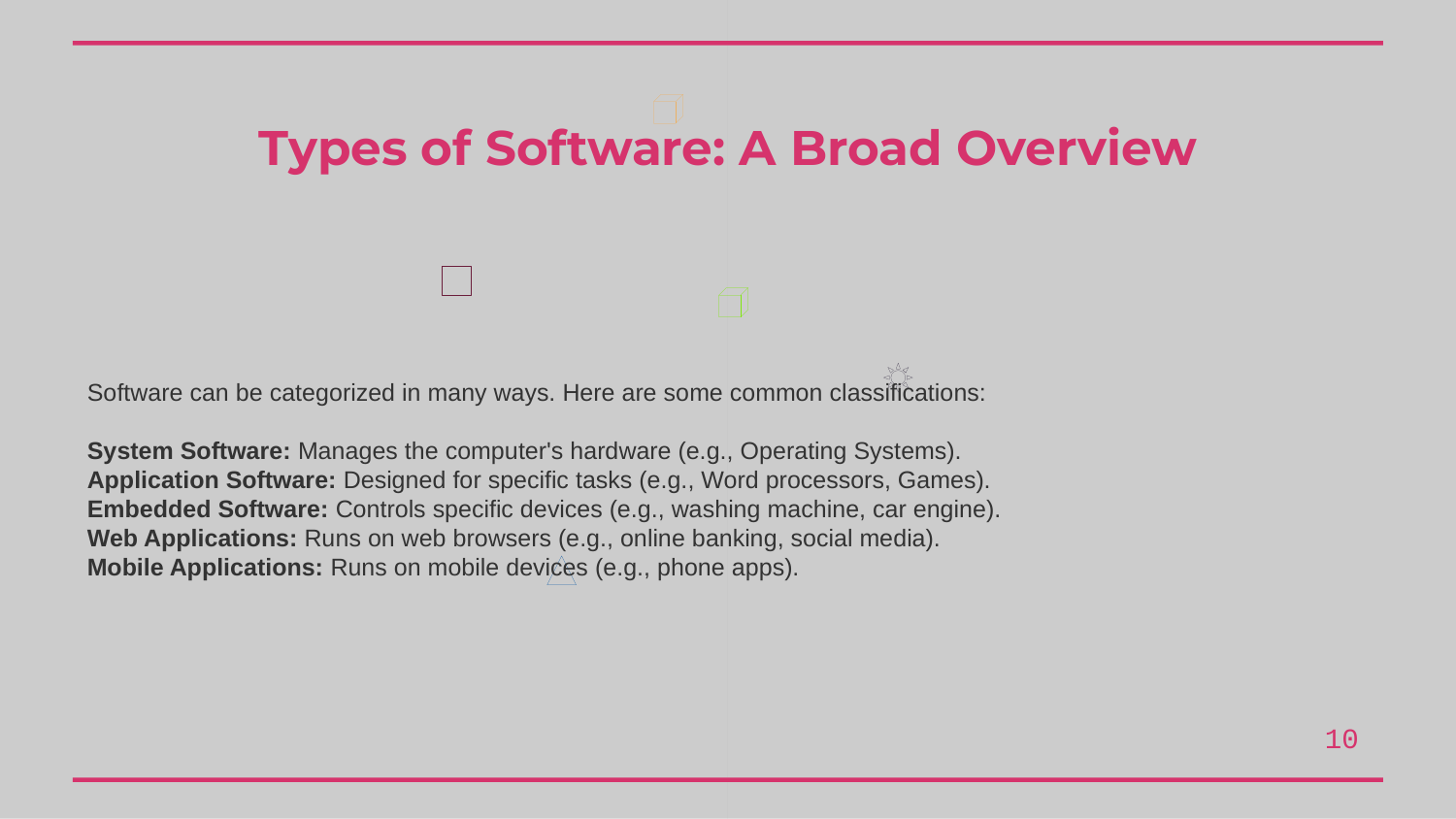

Types of Software: A Broad Overview

Software can be categorized in many ways. Here are some common classifications:

System Software: Manages the computer's hardware (e.g., Operating Systems).
Application Software: Designed for specific tasks (e.g., Word processors, Games).
Embedded Software: Controls specific devices (e.g., washing machine, car engine).
Web Applications: Runs on web browsers (e.g., online banking, social media).
Mobile Applications: Runs on mobile devices (e.g., phone apps).

10